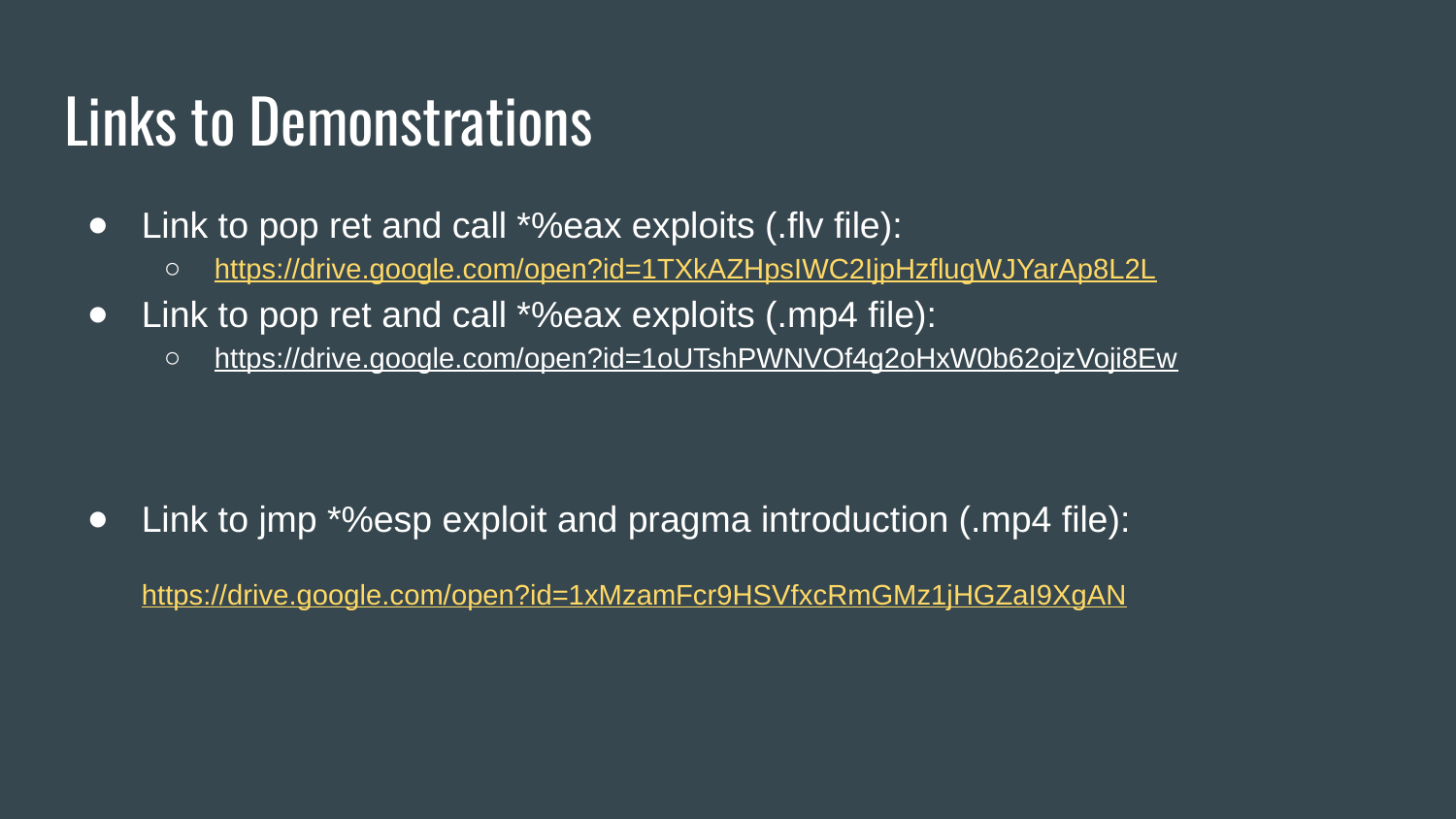

# Links to Demonstrations
Link to pop ret and call *%eax exploits (.flv file):
https://drive.google.com/open?id=1TXkAZHpsIWC2IjpHzflugWJYarAp8L2L
Link to pop ret and call *%eax exploits (.mp4 file):
https://drive.google.com/open?id=1oUTshPWNVOf4g2oHxW0b62ojzVoji8Ew

Link to jmp *%esp exploit and pragma introduction (.mp4 file):
https://drive.google.com/open?id=1xMzamFcr9HSVfxcRmGMz1jHGZaI9XgAN